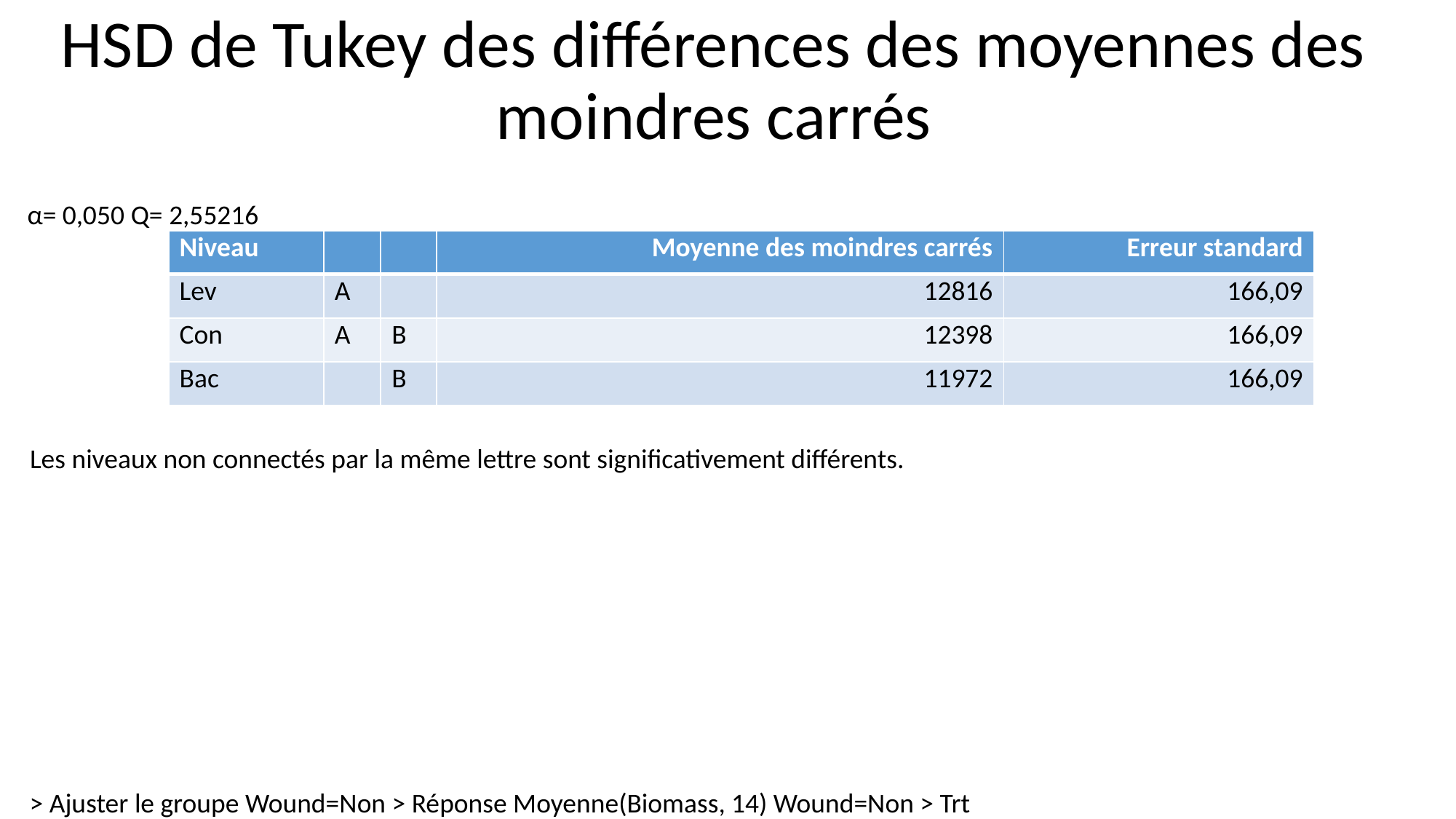

# HSD de Tukey des différences des moyennes des moindres carrés
α=
0,050
Q=
2,55216
| Niveau |  |  | Moyenne des moindres carrés | Erreur standard |
| --- | --- | --- | --- | --- |
| Lev | A |  | 12816 | 166,09 |
| Con | A | B | 12398 | 166,09 |
| Bac |  | B | 11972 | 166,09 |
Les niveaux non connectés par la même lettre sont significativement différents.
> Ajuster le groupe Wound=Non > Réponse Moyenne(Biomass, 14) Wound=Non > Trt